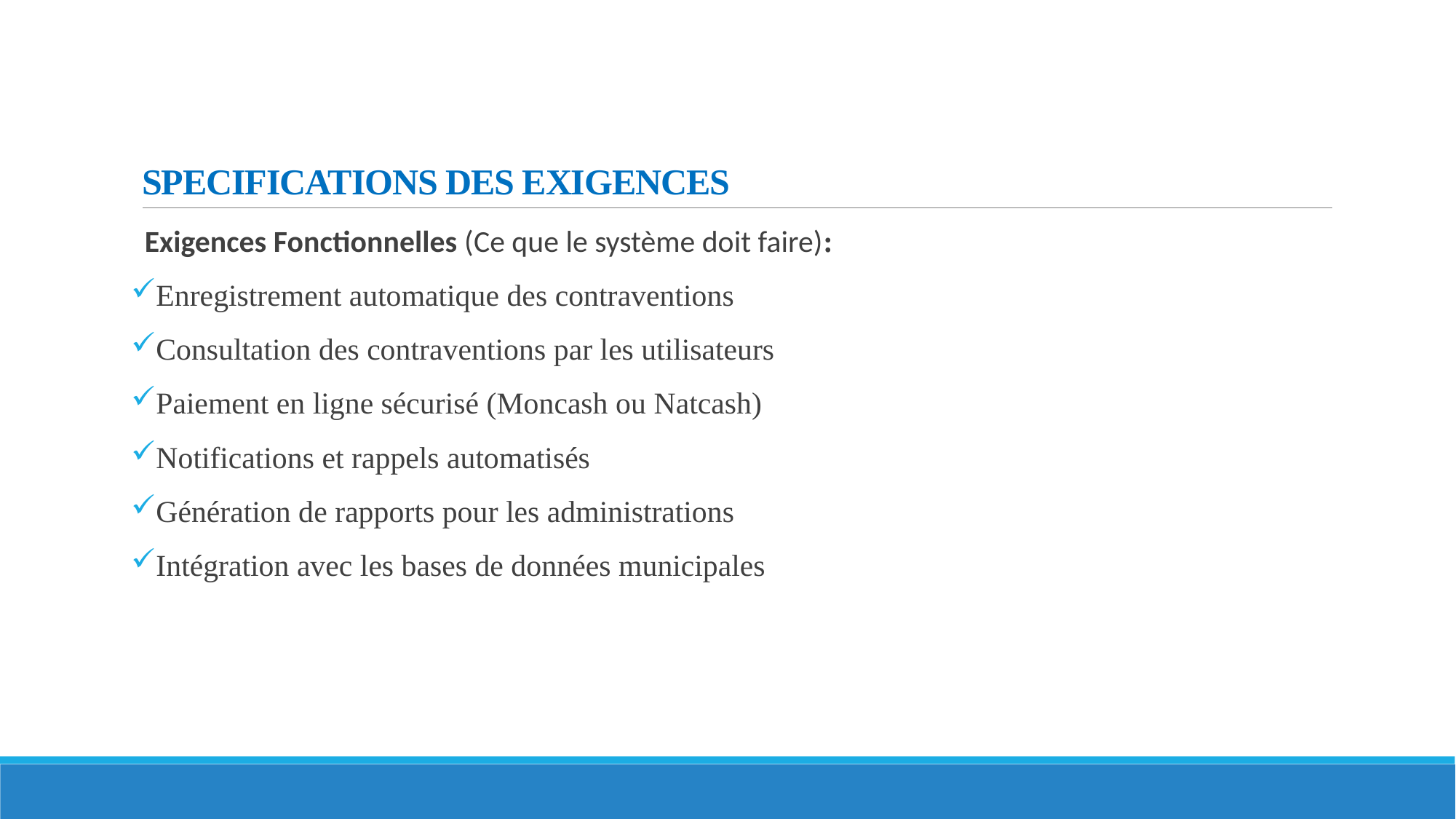

# SPECIFICATIONS DES EXIGENCES
  Exigences Fonctionnelles (Ce que le système doit faire):
Enregistrement automatique des contraventions
Consultation des contraventions par les utilisateurs
Paiement en ligne sécurisé (Moncash ou Natcash)
Notifications et rappels automatisés
Génération de rapports pour les administrations
Intégration avec les bases de données municipales